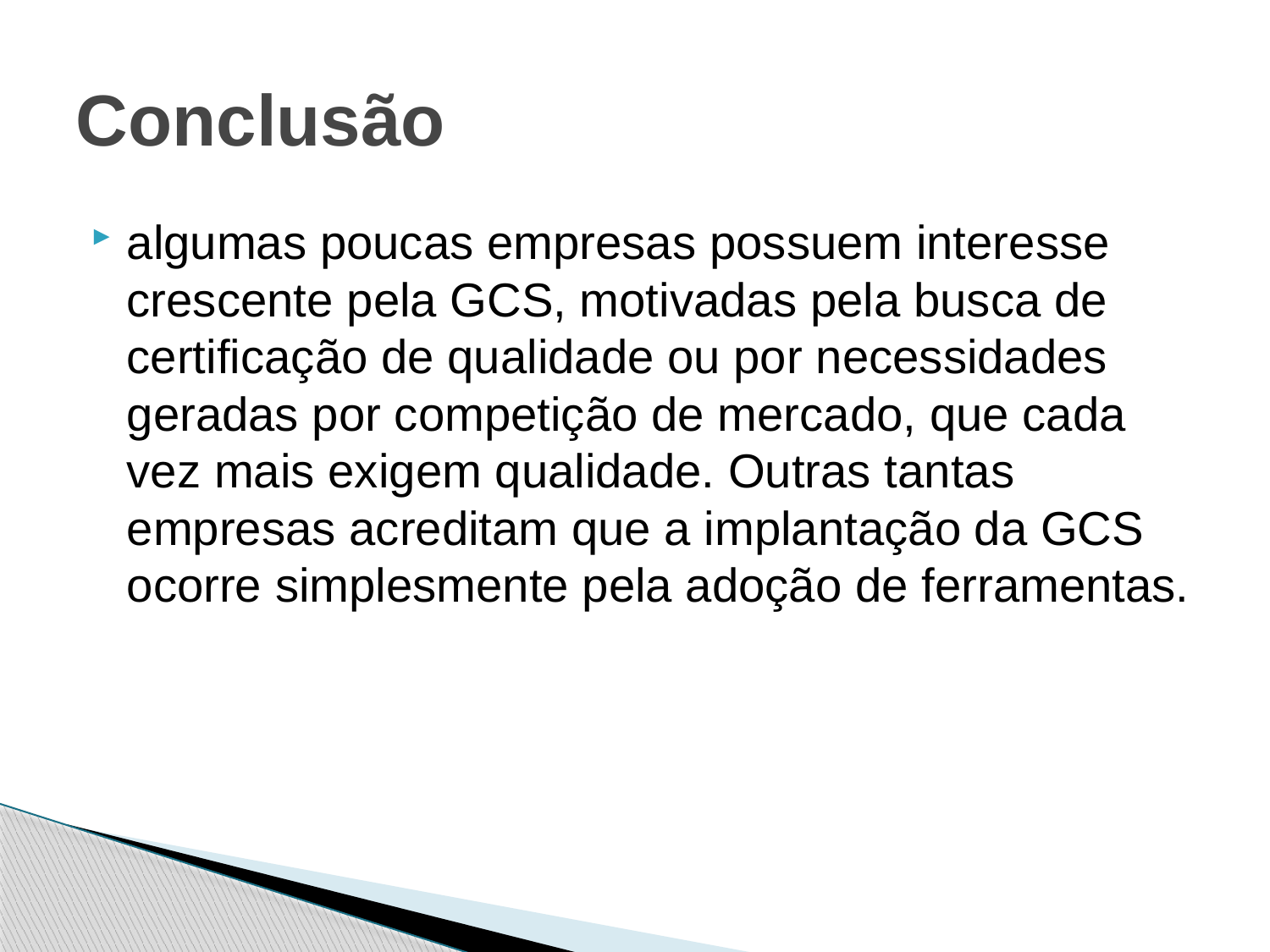

# Conclusão
algumas poucas empresas possuem interesse crescente pela GCS, motivadas pela busca de certificação de qualidade ou por necessidades geradas por competição de mercado, que cada vez mais exigem qualidade. Outras tantas empresas acreditam que a implantação da GCS ocorre simplesmente pela adoção de ferramentas.